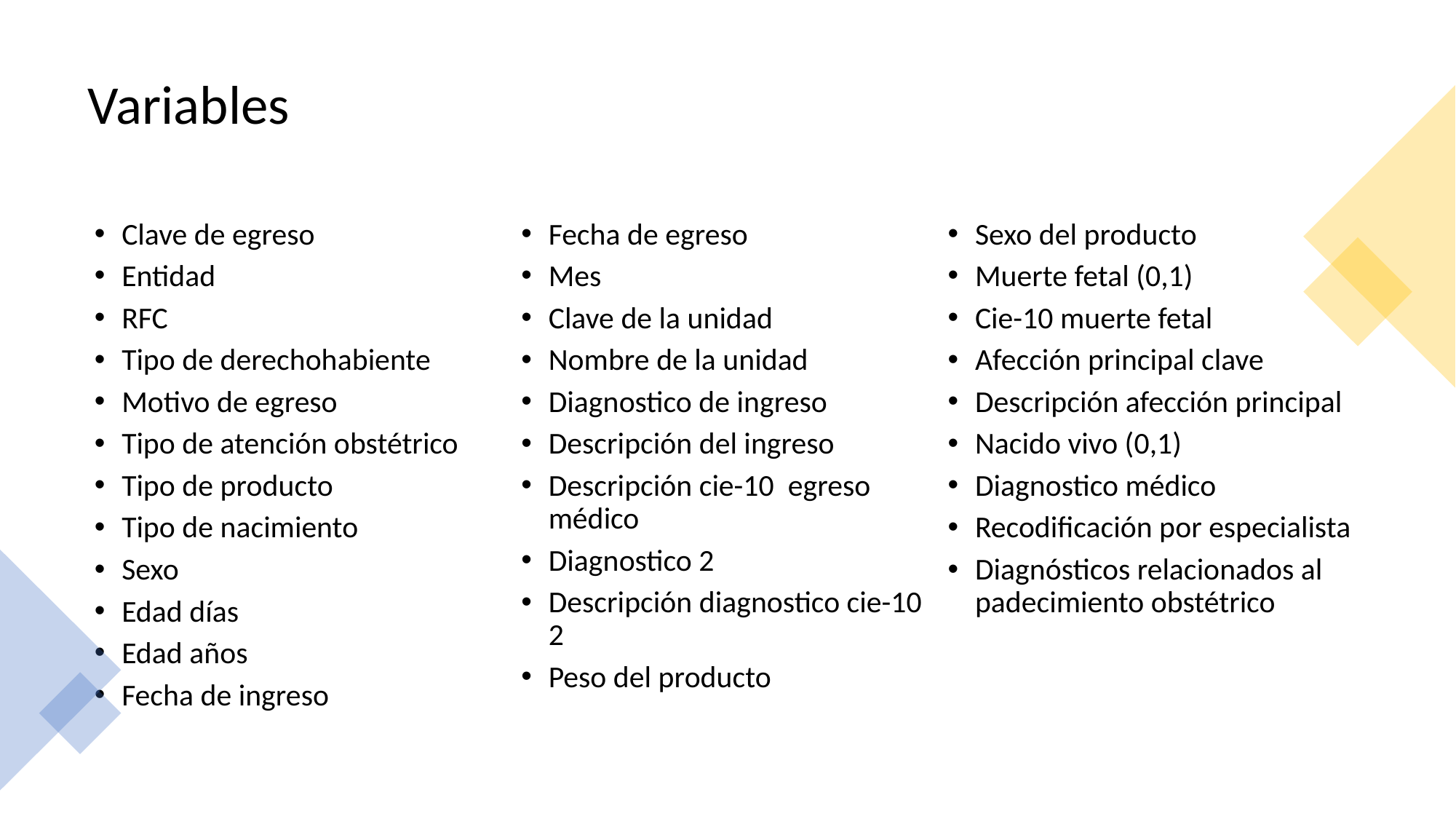

# Variables

Clave de egreso
Entidad
RFC
Tipo de derechohabiente
Motivo de egreso
Tipo de atención obstétrico
Tipo de producto
Tipo de nacimiento
Sexo
Edad días
Edad años
Fecha de ingreso
Fecha de egreso
Mes
Clave de la unidad
Nombre de la unidad
Diagnostico de ingreso
Descripción del ingreso
Descripción cie-10  egreso médico
Diagnostico 2
Descripción diagnostico cie-10 2
Peso del producto
Sexo del producto
Muerte fetal (0,1)
Cie-10 muerte fetal
Afección principal clave
Descripción afección principal
Nacido vivo (0,1)
Diagnostico médico
Recodificación por especialista
Diagnósticos relacionados al padecimiento obstétrico